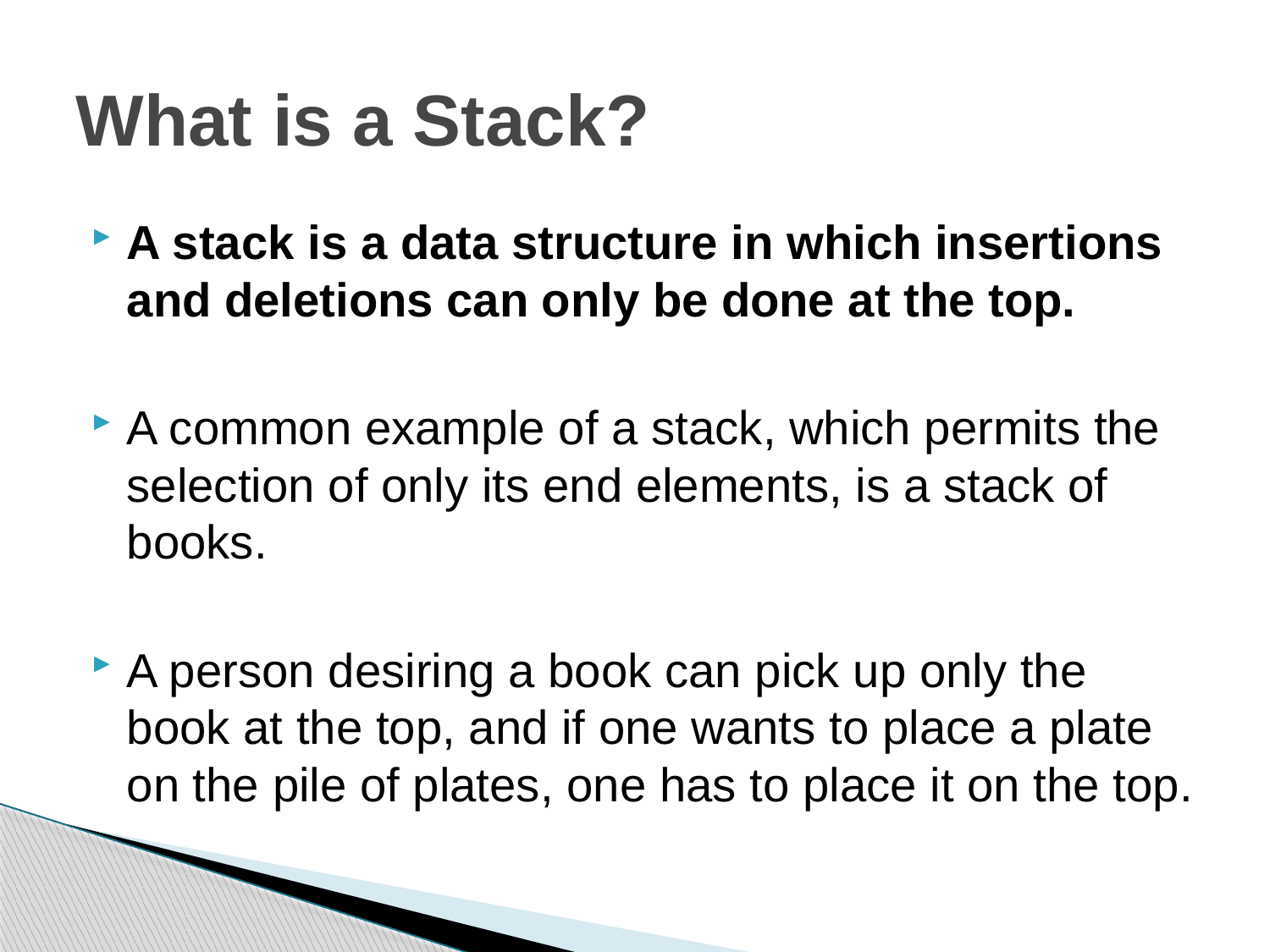

# What is a Stack?
A stack is a data structure in which insertions and deletions can only be done at the top.

A common example of a stack, which permits the selection of only its end elements, is a stack of books.

A person desiring a book can pick up only the book at the top, and if one wants to place a plate on the pile of plates, one has to place it on the top.